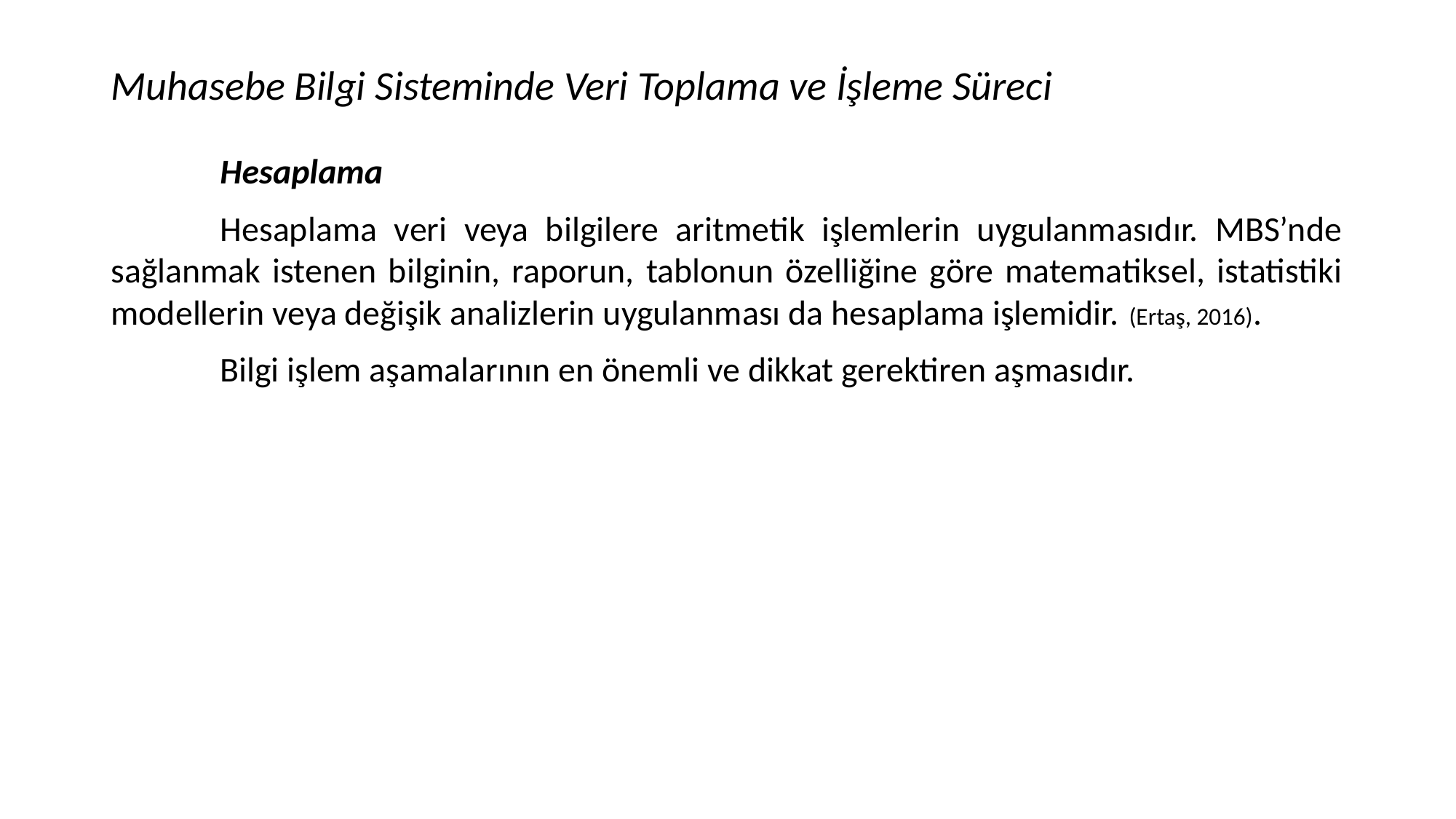

# Muhasebe Bilgi Sisteminde Veri Toplama ve İşleme Süreci
	Hesaplama
	Hesaplama veri veya bilgilere aritmetik işlemlerin uygulanmasıdır. MBS’nde sağlanmak istenen bilginin, raporun, tablonun özelliğine göre matematiksel, istatistiki modellerin veya değişik analizlerin uygulanması da hesaplama işlemidir. (Ertaş, 2016).
	Bilgi işlem aşamalarının en önemli ve dikkat gerektiren aşmasıdır.